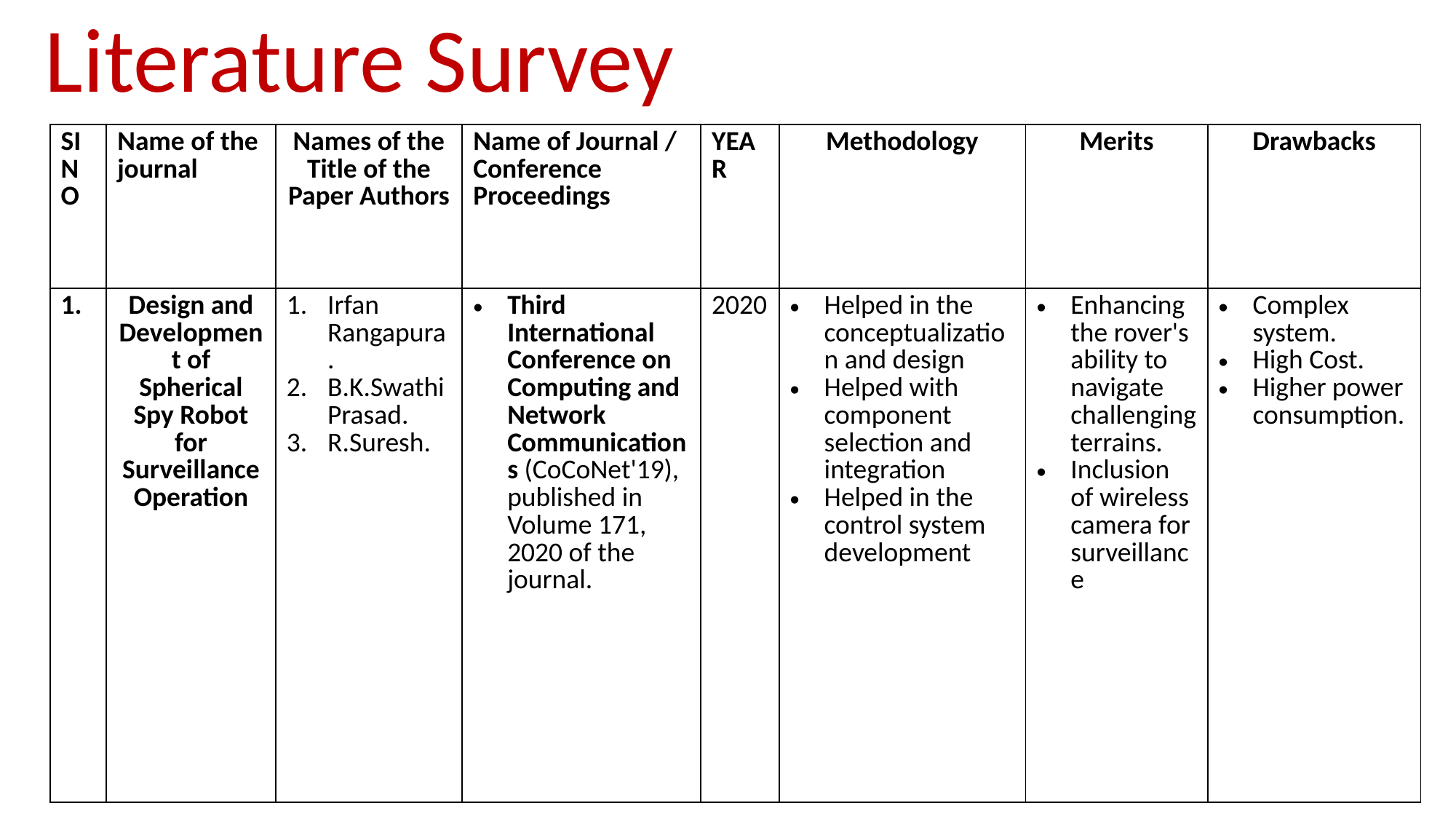

Literature Survey

| SI NO | Name of the journal | Names of the Title of the Paper Authors | Name of Journal / Conference Proceedings | YEAR | Methodology | Merits | Drawbacks |
| --- | --- | --- | --- | --- | --- | --- | --- |
| 1. | Design and Development of Spherical Spy Robot for Surveillance Operation | Irfan Rangapura. B.K.Swathi Prasad. R.Suresh. | Third International Conference on Computing and Network Communications (CoCoNet'19), published in Volume 171, 2020 of the journal. | 2020 | Helped in the conceptualization and design Helped with component selection and integration Helped in the control system development | Enhancing the rover's ability to navigate challenging terrains. Inclusion of wireless camera for surveillance | Complex system. High Cost. Higher power consumption. |